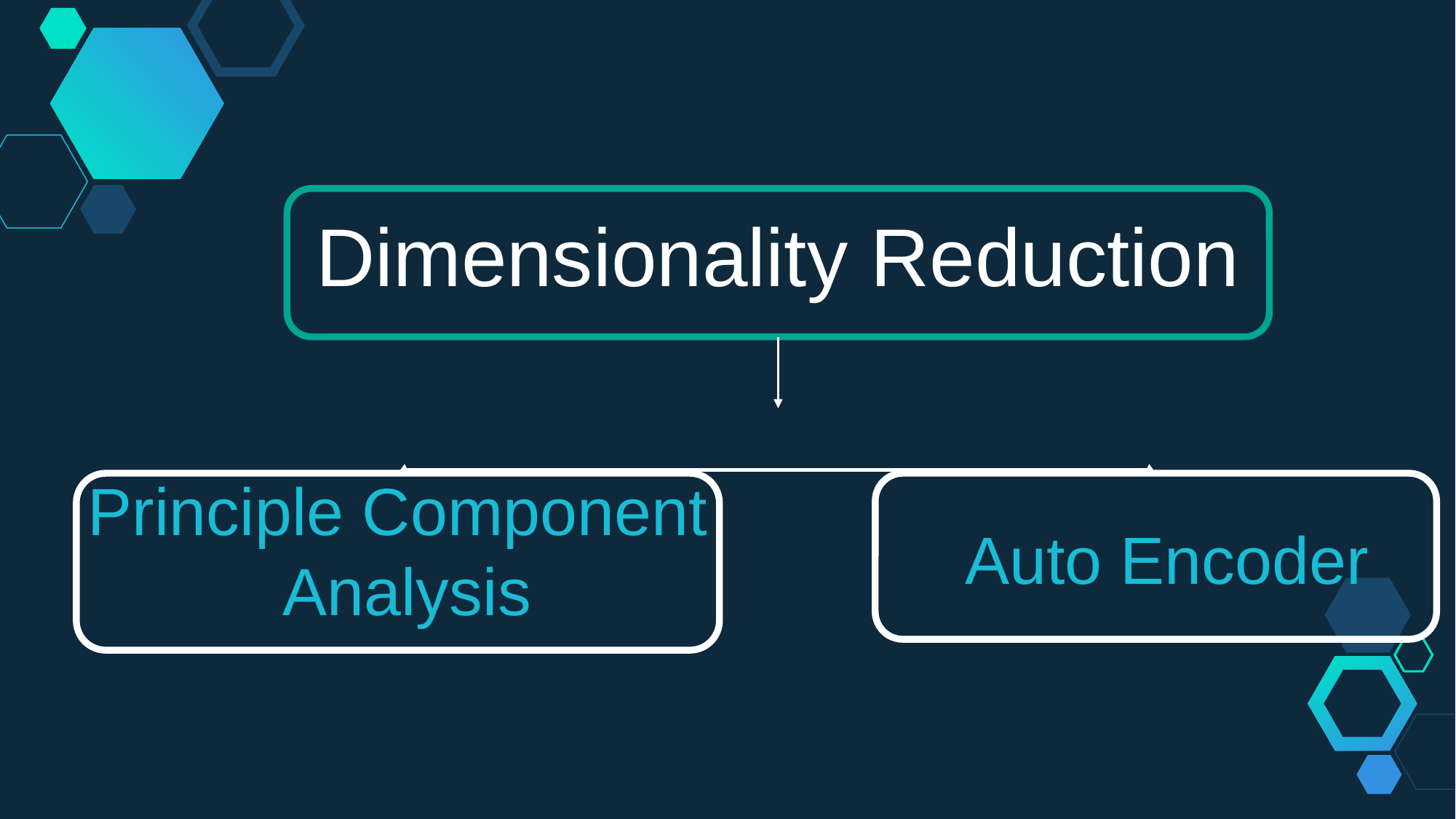

Dimensionality Reduction

Principle Component
 Analysis
Auto Encoder